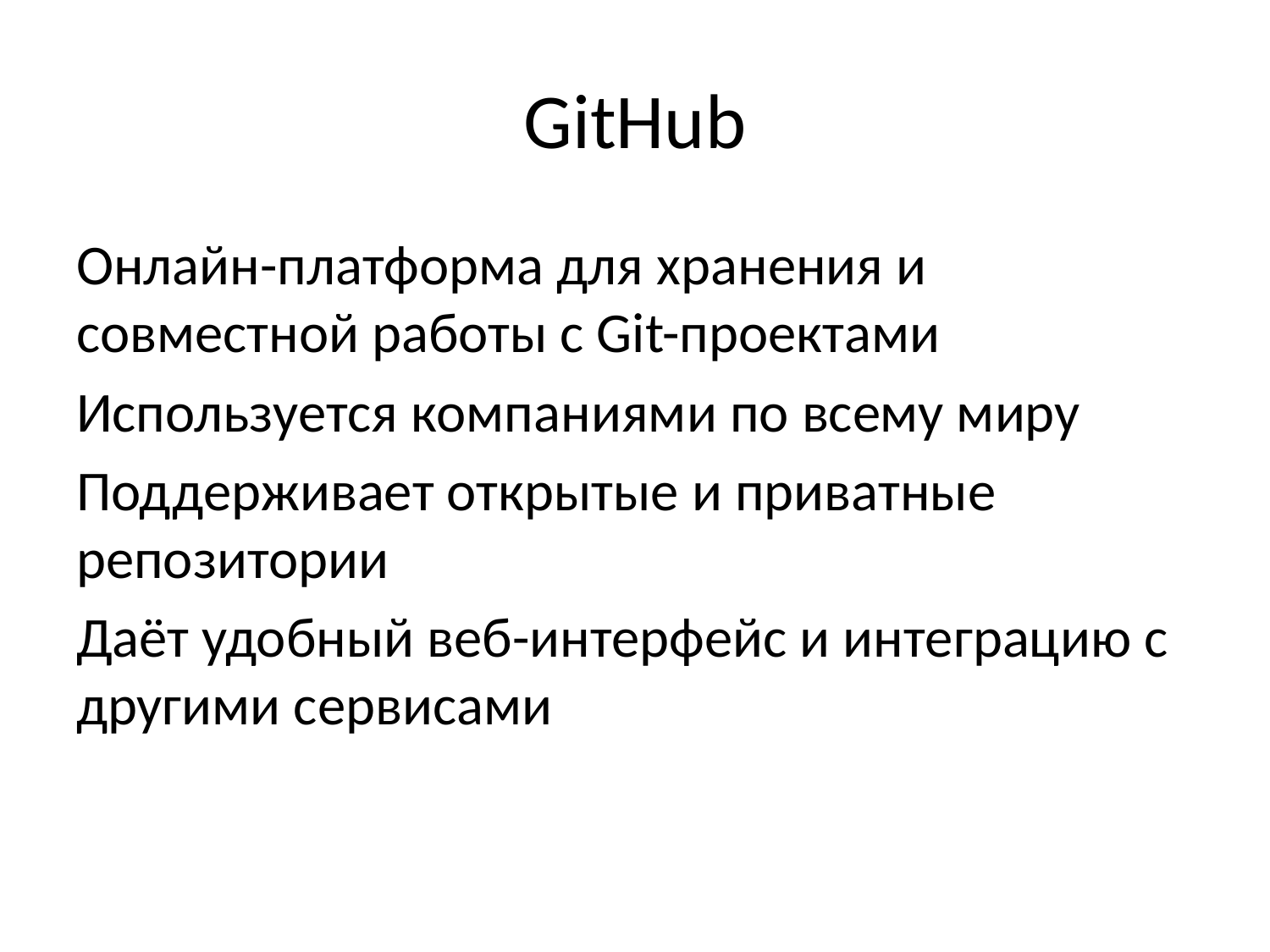

# GitHub
Онлайн-платформа для хранения и совместной работы с Git-проектами
Используется компаниями по всему миру
Поддерживает открытые и приватные репозитории
Даёт удобный веб-интерфейс и интеграцию с другими сервисами